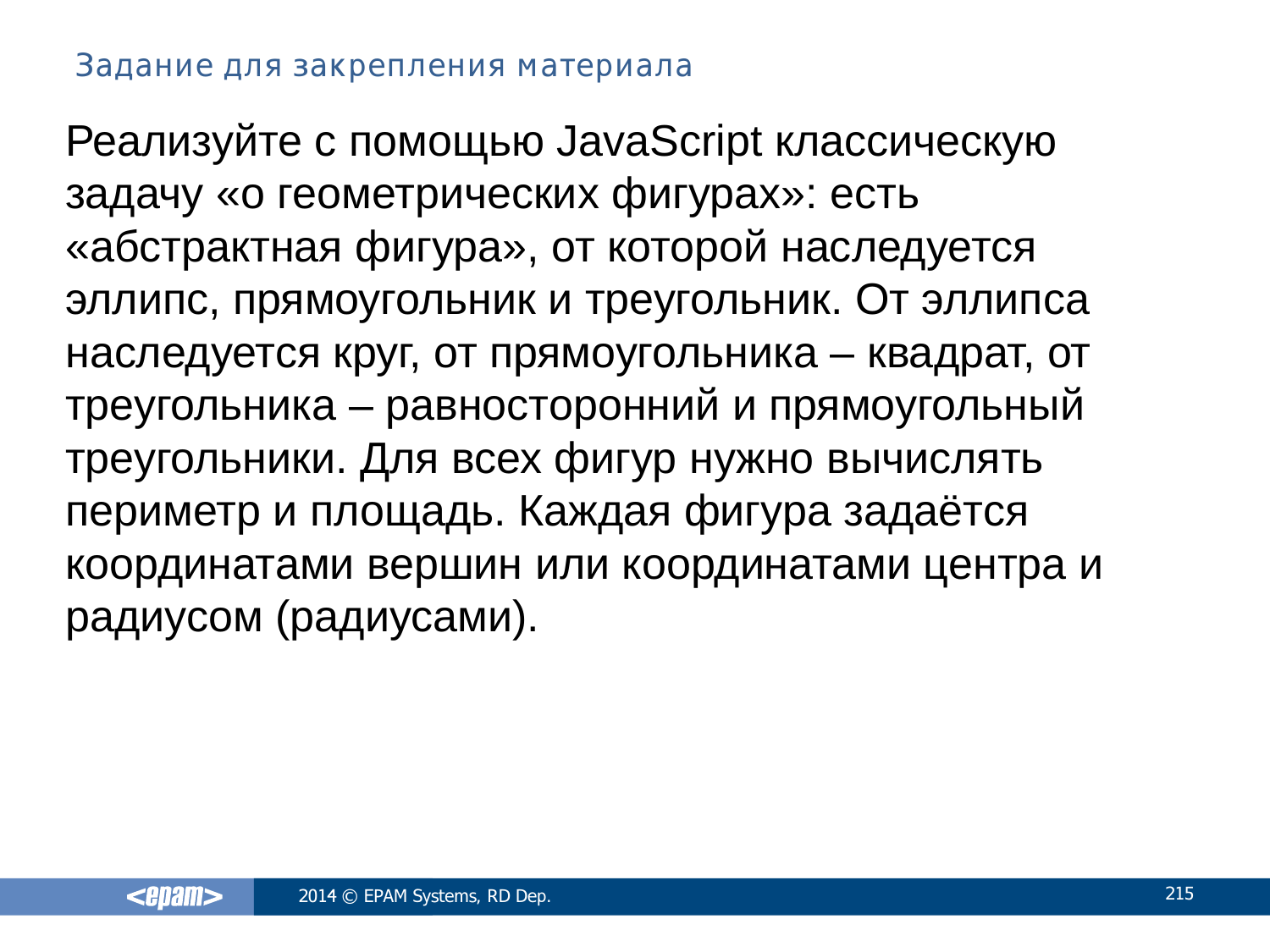

# Задание для закрепления материала
Реализуйте с помощью JavaScript классическую задачу «о геометрических фигурах»: есть «абстрактная фигура», от которой наследуется эллипс, прямоугольник и треугольник. От эллипса наследуется круг, от прямоугольника – квадрат, от треугольника – равносторонний и прямоугольный треугольники. Для всех фигур нужно вычислять периметр и площадь. Каждая фигура задаётся координатами вершин или координатами центра и радиусом (радиусами).
215
2014 © EPAM Systems, RD Dep.